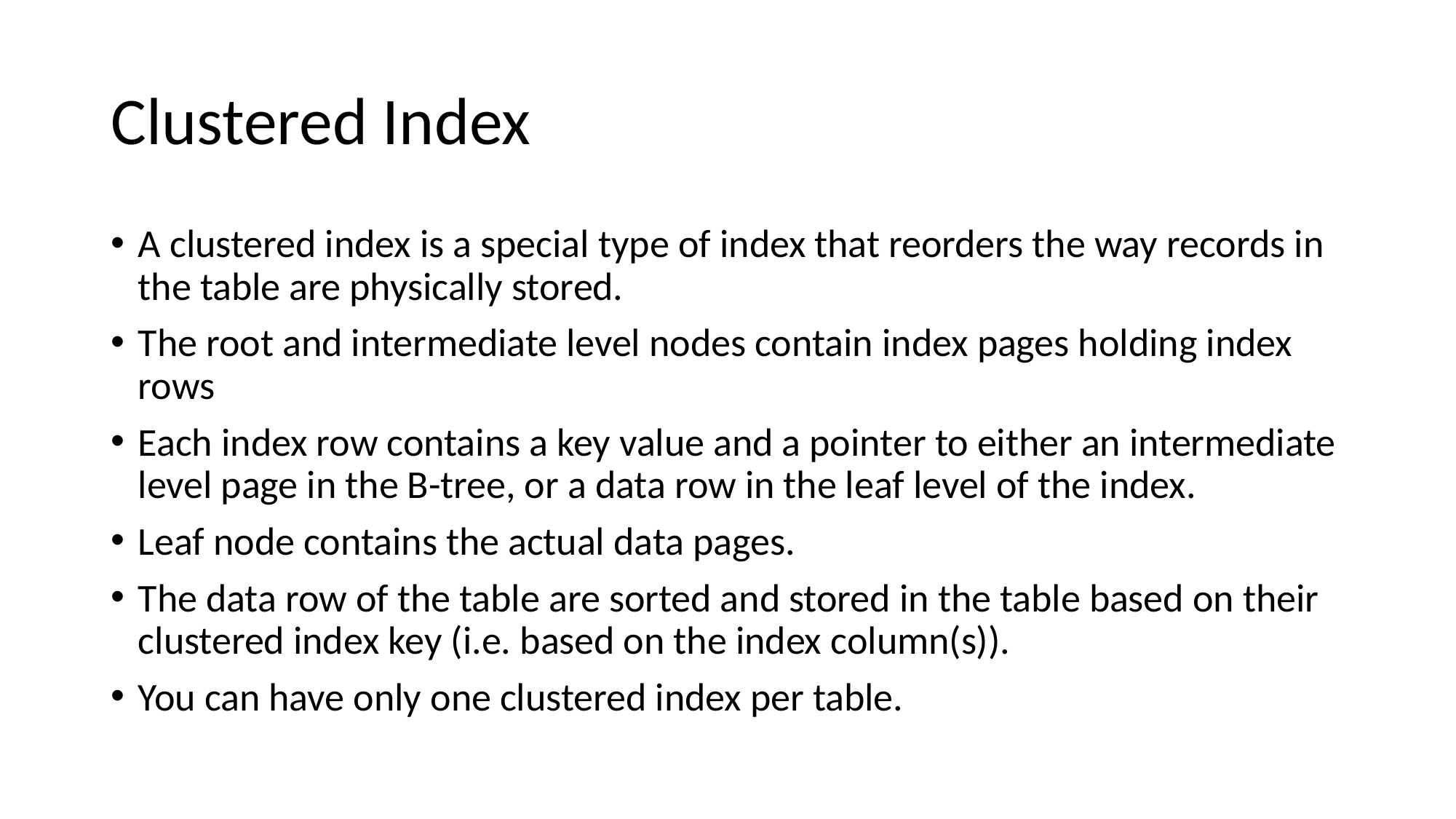

# Clustered Index
A clustered index is a special type of index that reorders the way records in the table are physically stored.
The root and intermediate level nodes contain index pages holding index rows
Each index row contains a key value and a pointer to either an intermediate level page in the B-tree, or a data row in the leaf level of the index.
Leaf node contains the actual data pages.
The data row of the table are sorted and stored in the table based on their clustered index key (i.e. based on the index column(s)).
You can have only one clustered index per table.